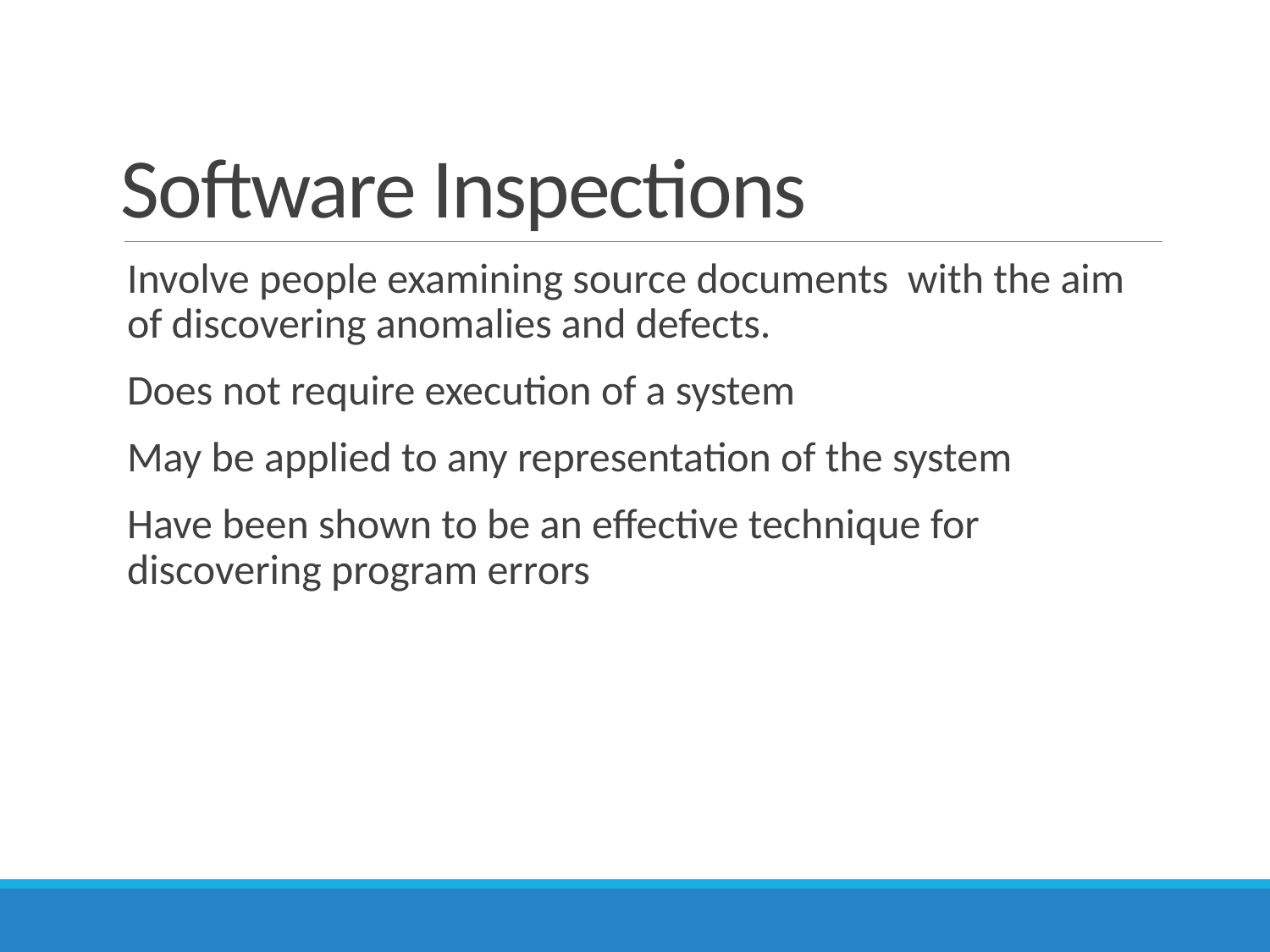

# Software Inspections
Involve people examining source documents  with the aim of discovering anomalies and defects.
Does not require execution of a system
May be applied to any representation of the system
Have been shown to be an effective technique for discovering program errors